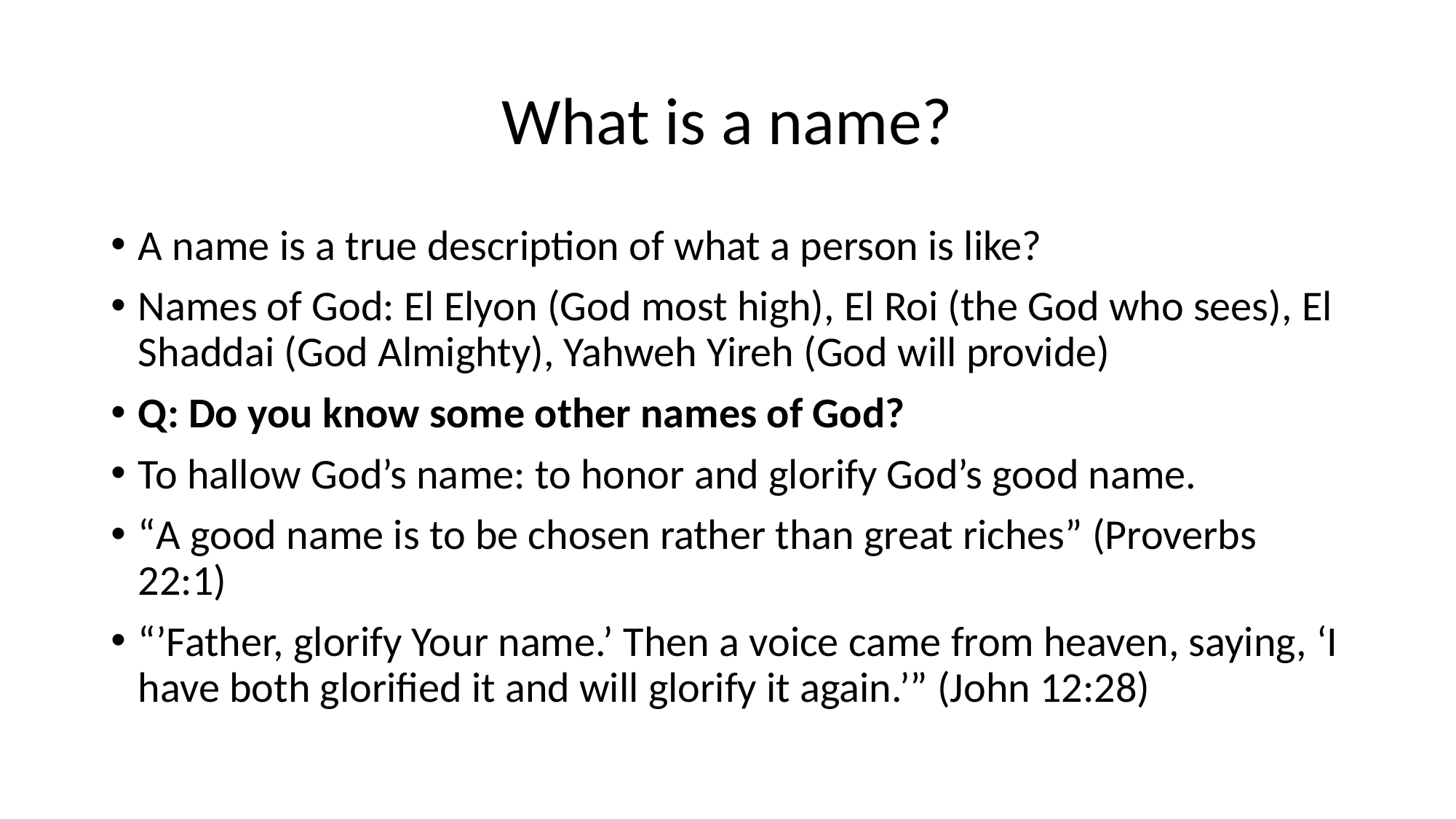

# What is a name?
A name is a true description of what a person is like?
Names of God: El Elyon (God most high), El Roi (the God who sees), El Shaddai (God Almighty), Yahweh Yireh (God will provide)
Q: Do you know some other names of God?
To hallow God’s name: to honor and glorify God’s good name.
“A good name is to be chosen rather than great riches” (Proverbs 22:1)
“’Father, glorify Your name.’ Then a voice came from heaven, saying, ‘I have both glorified it and will glorify it again.’” (John 12:28)